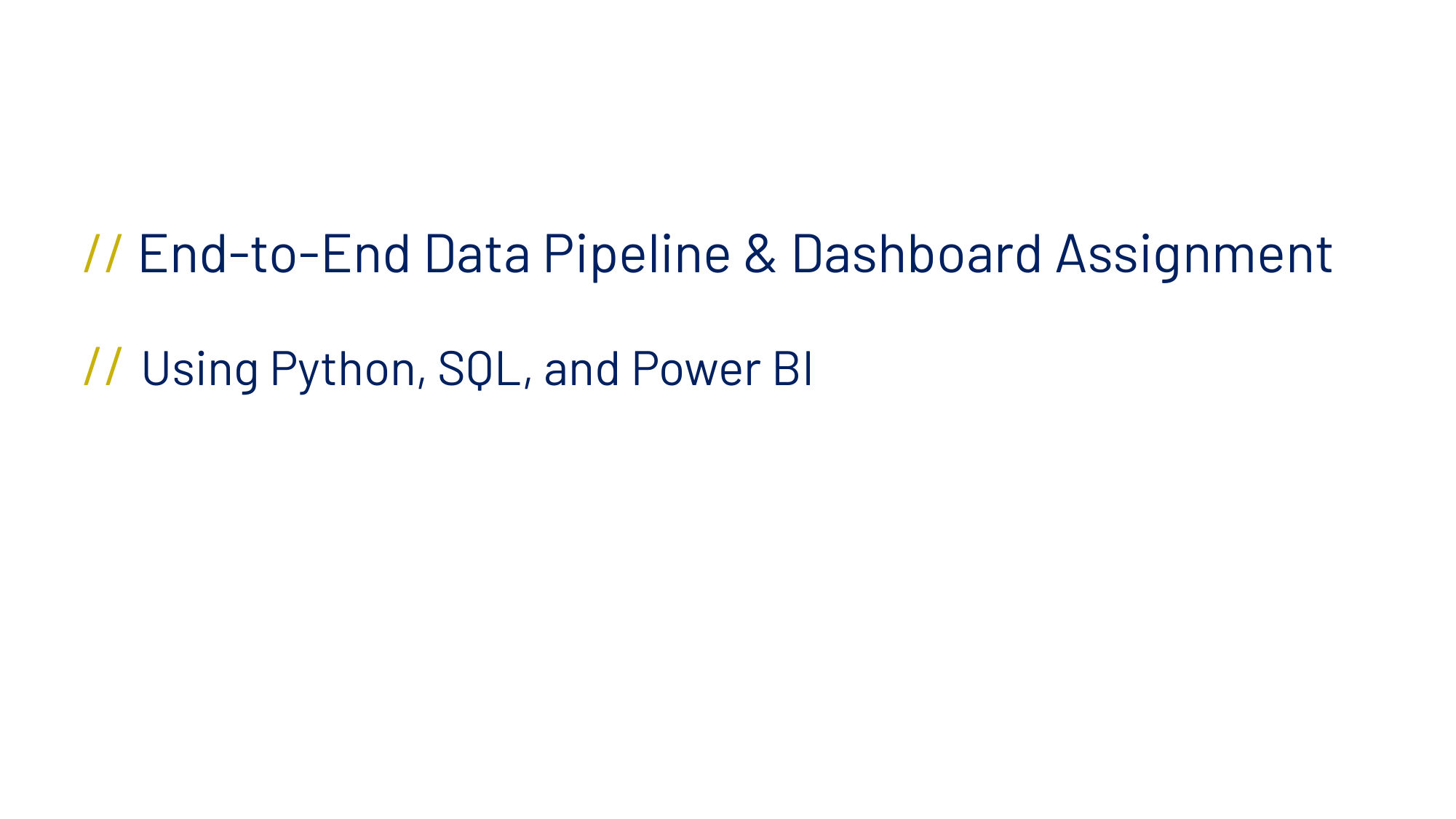

// End-to-End Data Pipeline & Dashboard Assignment

// Using Python, SQL, and Power BI